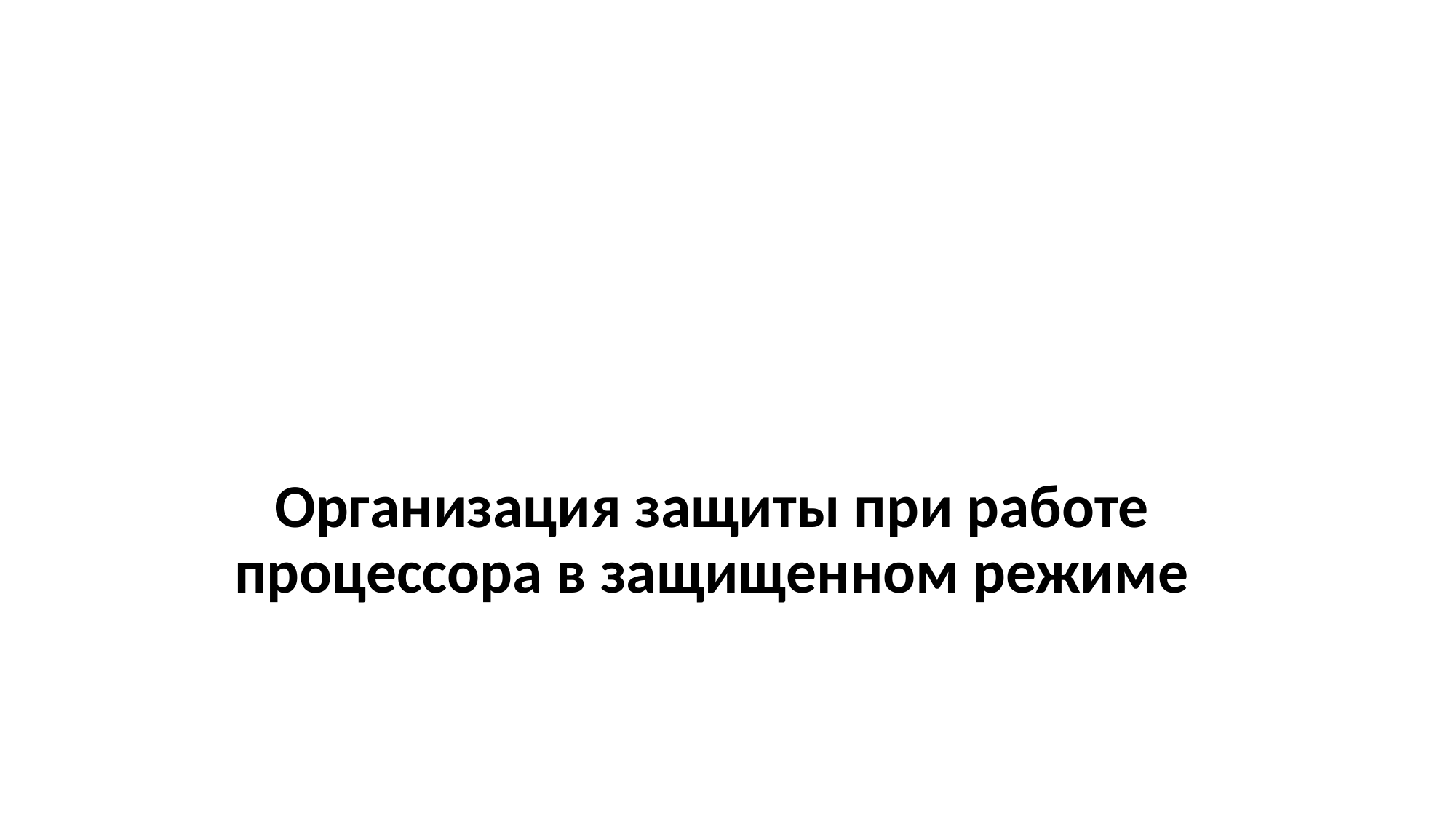

# Организация защиты при работе процессора в защищенном режиме